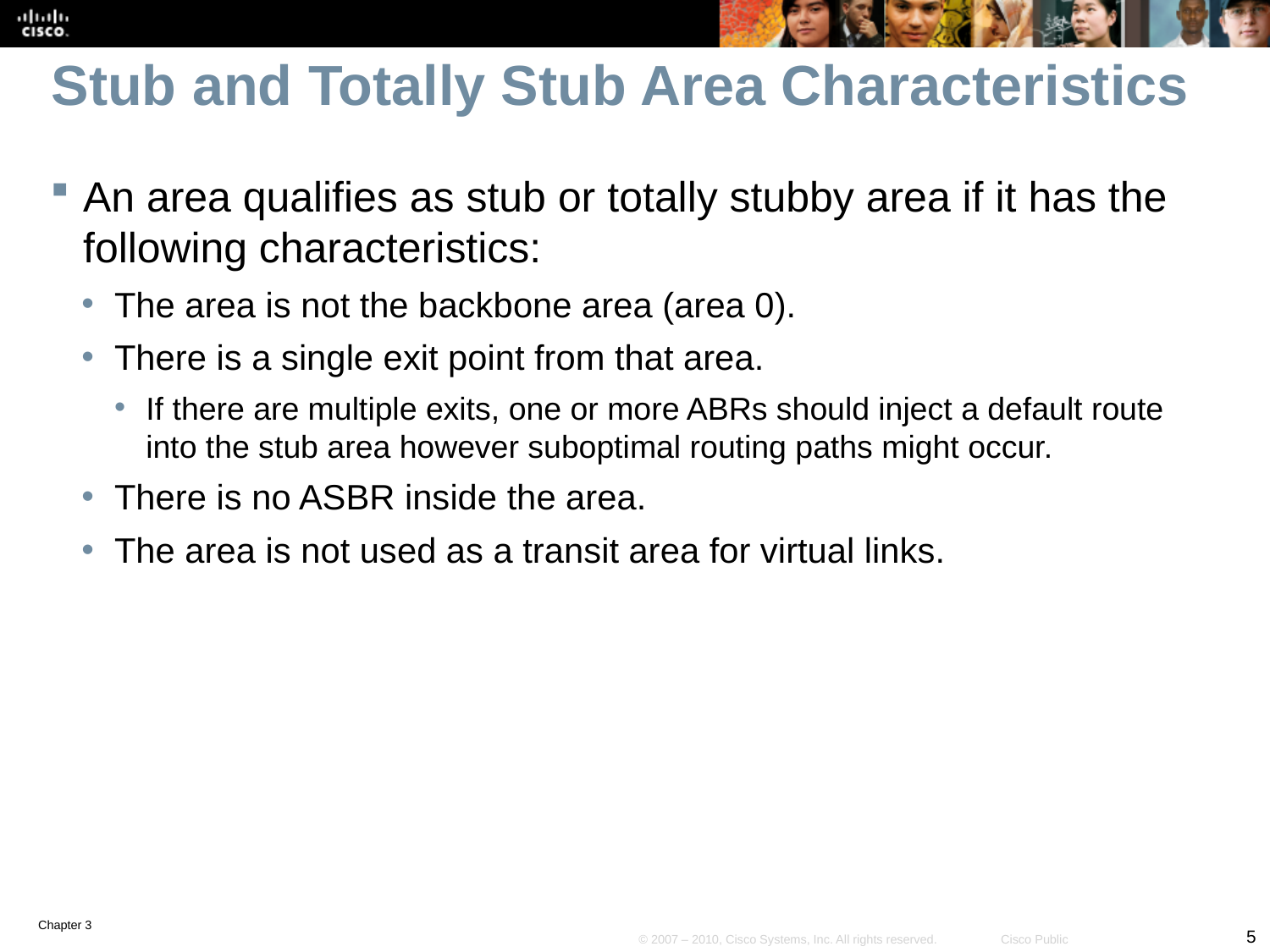

# Stub and Totally Stub Area Characteristics
An area qualifies as stub or totally stubby area if it has the following characteristics:
The area is not the backbone area (area 0).
There is a single exit point from that area.
If there are multiple exits, one or more ABRs should inject a default route into the stub area however suboptimal routing paths might occur.
There is no ASBR inside the area.
The area is not used as a transit area for virtual links.